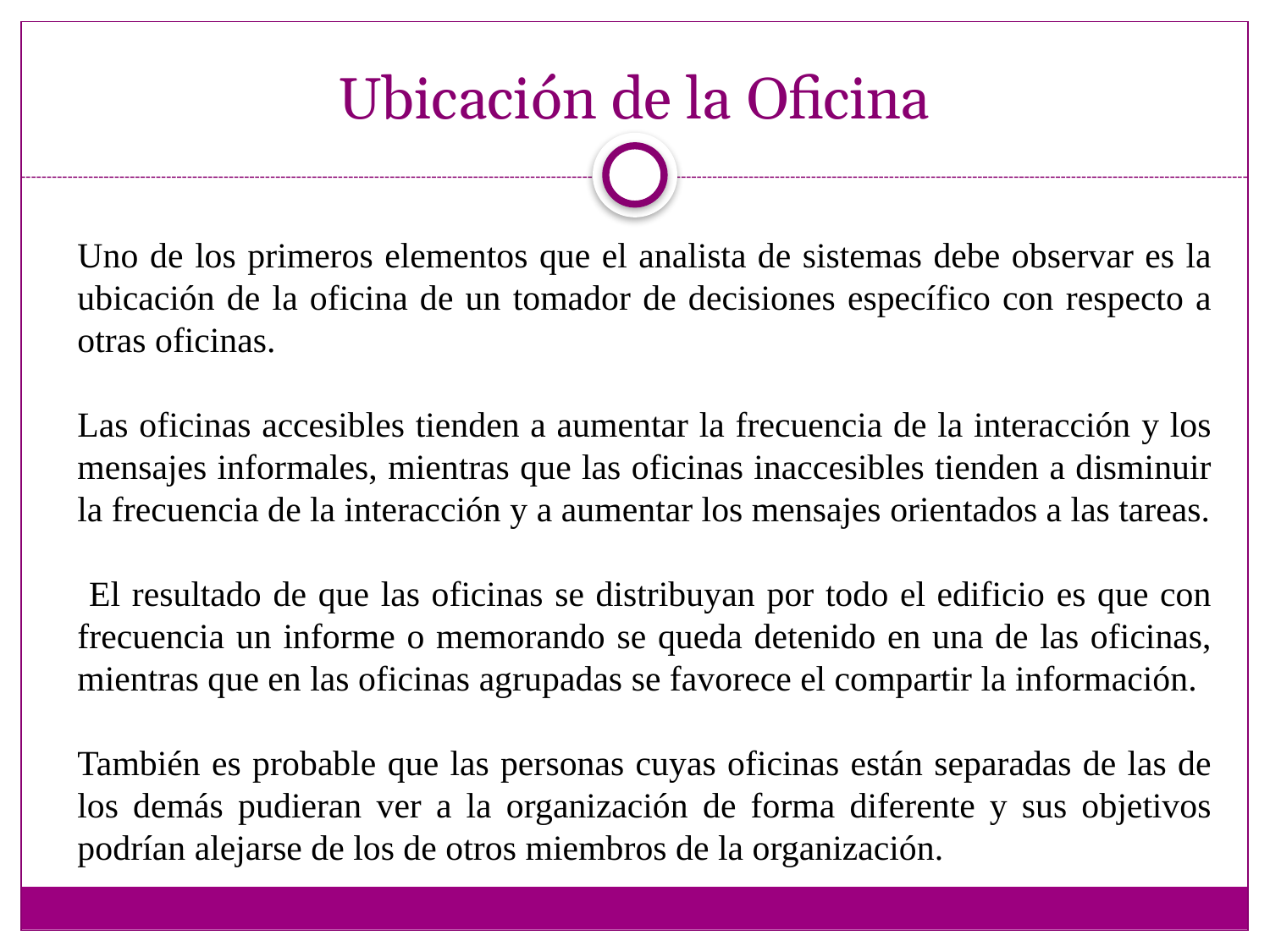

# Ubicación de la Oficina
Uno de los primeros elementos que el analista de sistemas debe observar es la ubicación de la oficina de un tomador de decisiones específico con respecto a otras oficinas.

Las oficinas accesibles tienden a aumentar la frecuencia de la interacción y los mensajes informales, mientras que las oficinas inaccesibles tienden a disminuir la frecuencia de la interacción y a aumentar los mensajes orientados a las tareas.

 El resultado de que las oficinas se distribuyan por todo el edificio es que con frecuencia un informe o memorando se queda detenido en una de las oficinas, mientras que en las oficinas agrupadas se favorece el compartir la información.

También es probable que las personas cuyas oficinas están separadas de las de los demás pudieran ver a la organización de forma diferente y sus objetivos podrían alejarse de los de otros miembros de la organización.